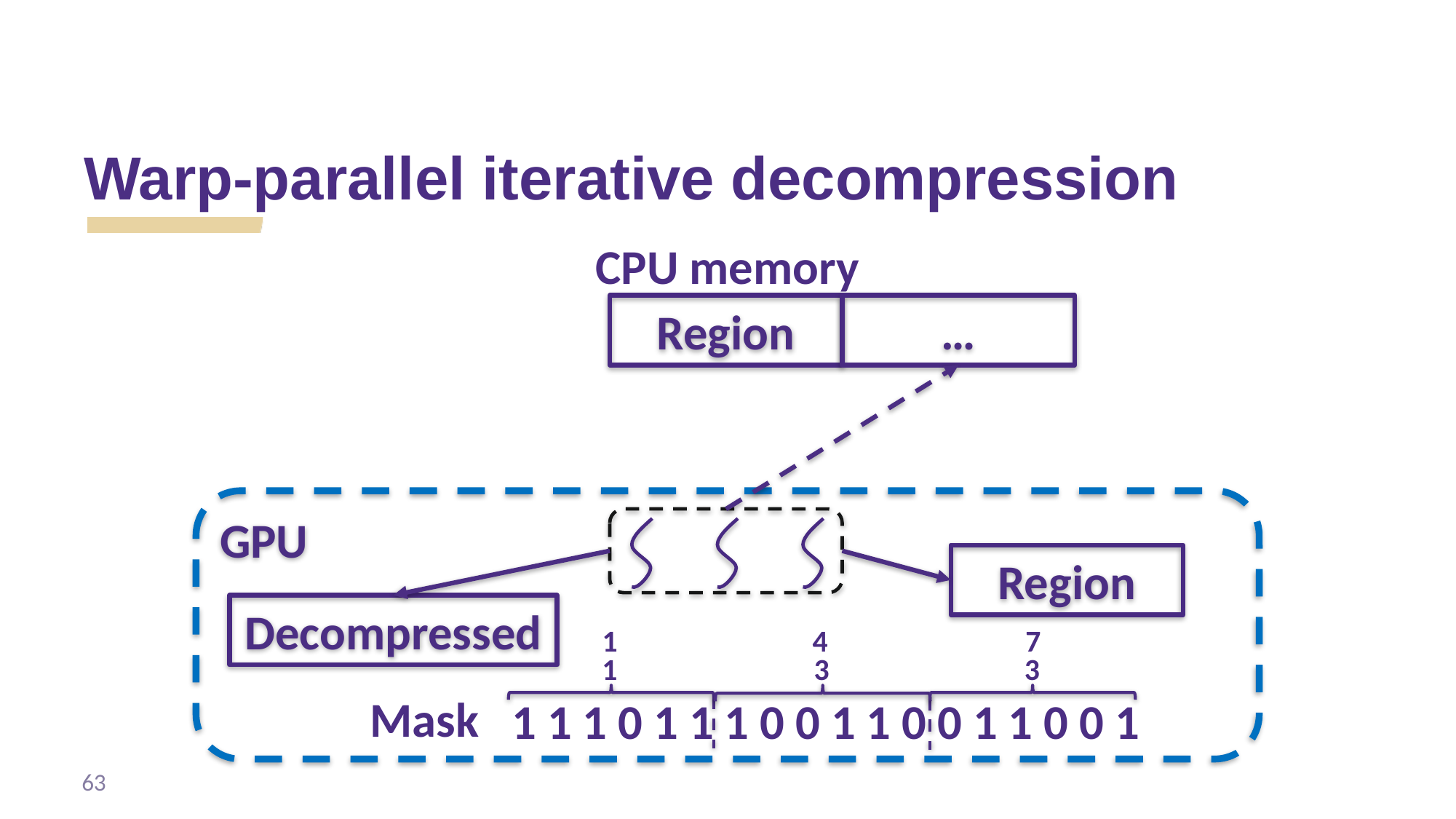

# Warp-parallel iterative decompression
CPU memory
Region
…
GPU

Region

Decompressed
1
4
7
1
3
3
Mask
1 1 1 0 1 1 1 0 0 1 1 0 0 1 1 0 0 1
63